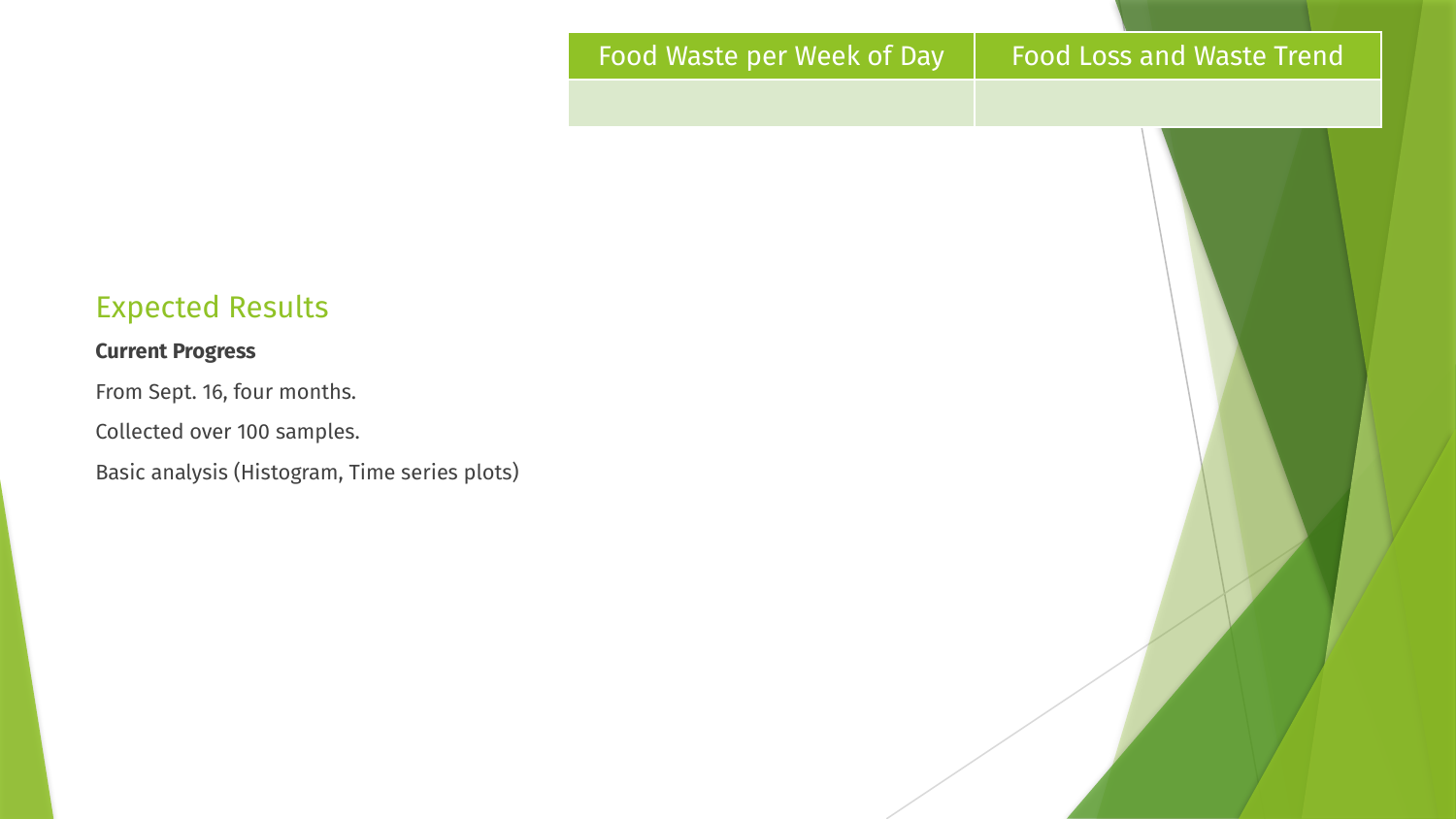

| Food Waste per Week of Day | Food Loss and Waste Trend |
| --- | --- |
|  |  |
# Expected Results
Current Progress
From Sept. 16, four months.
Collected over 100 samples.
Basic analysis (Histogram, Time series plots)